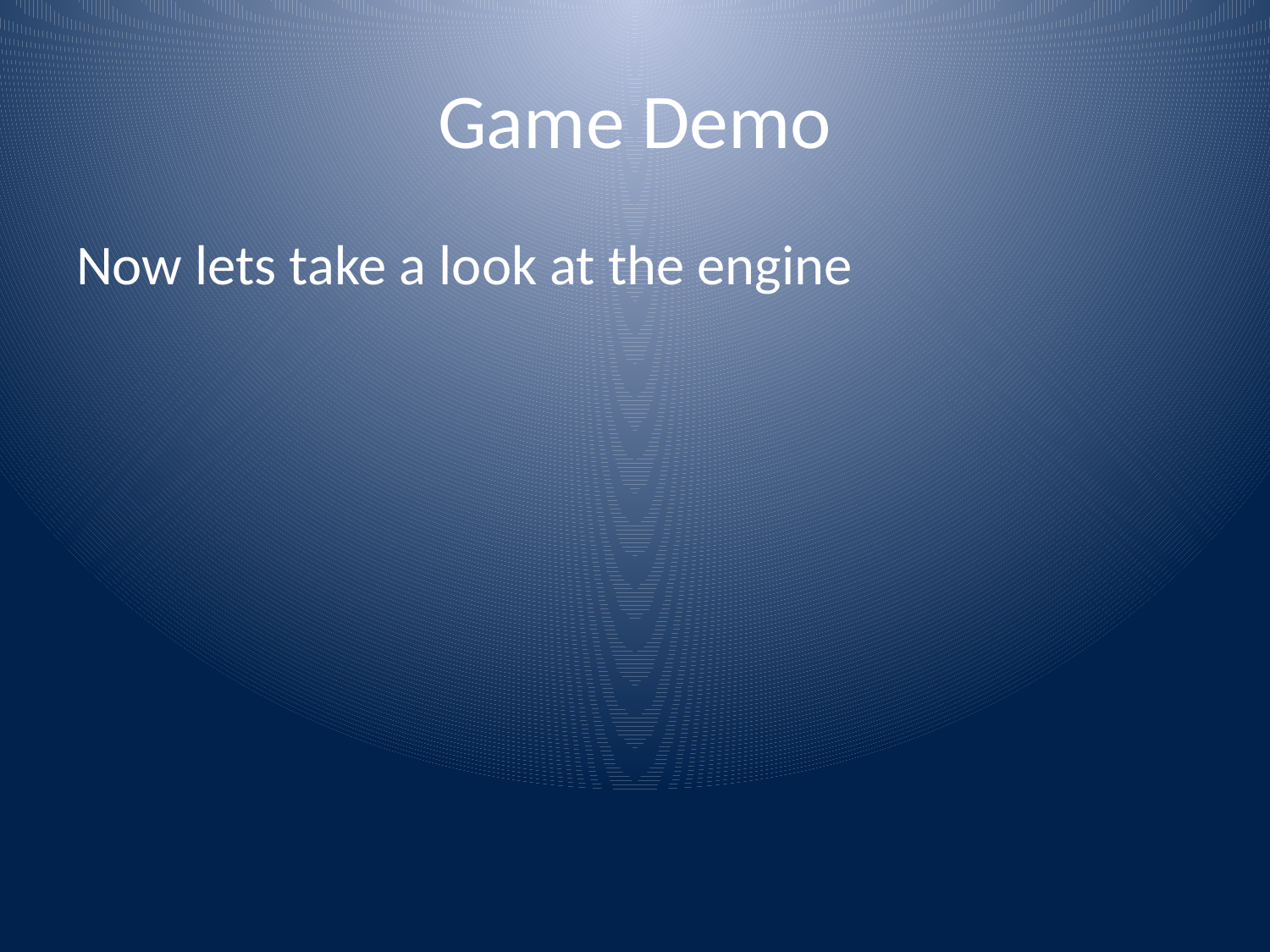

# Game Demo
Now lets take a look at the engine